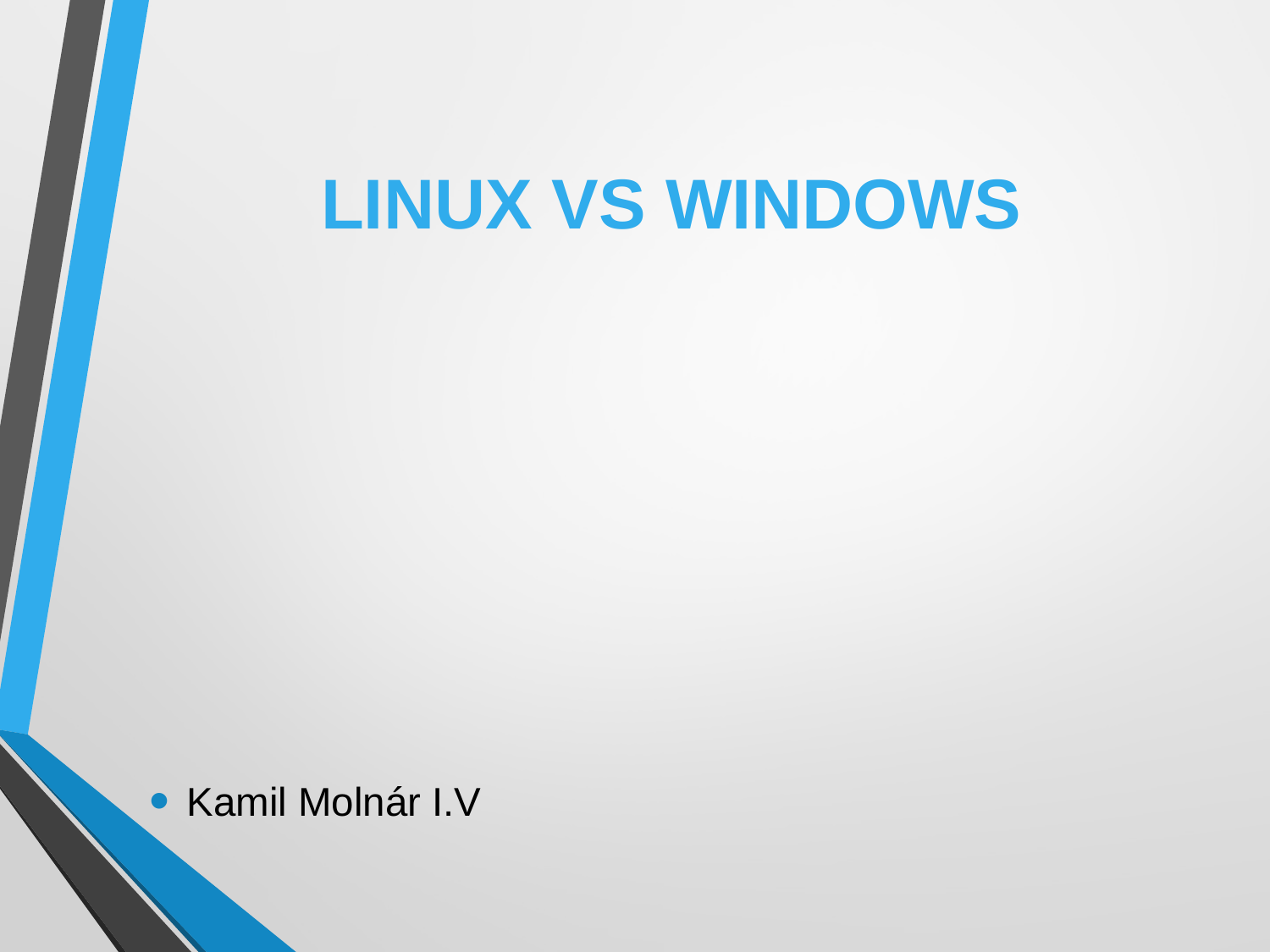

# LINUX VS WINDOWS

Kamil Molnár I.V